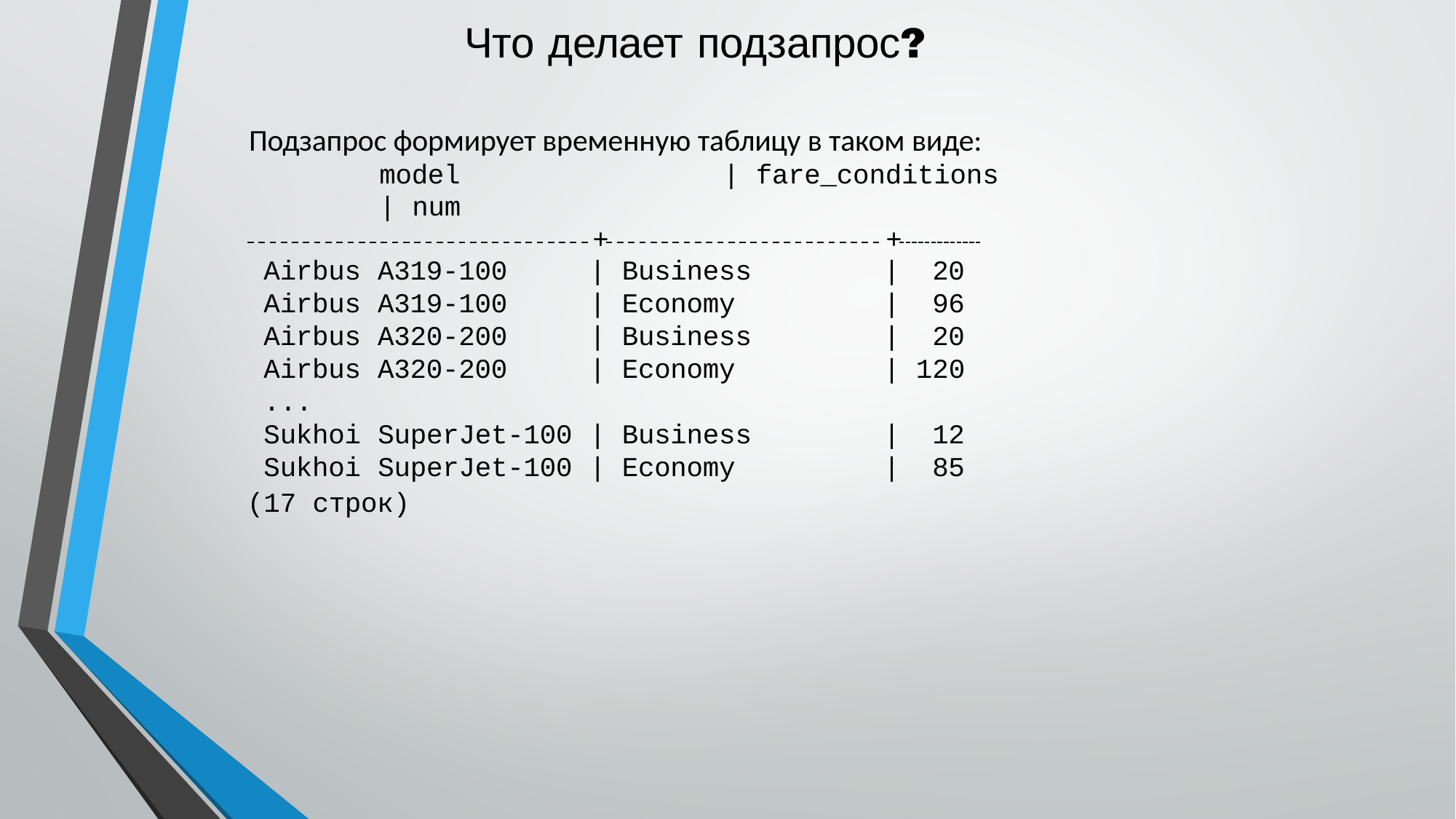

# Что делает подзапрос?
Подзапрос формирует временную таблицу в таком виде:
model	| fare_conditions | num
 	+	+

| Airbus | A319-100 | | | Business | | | 20 |
| --- | --- | --- | --- | --- | --- |
| Airbus | A319-100 | | | Economy | | | 96 |
| Airbus | A320-200 | | | Business | | | 20 |
| Airbus | A320-200 | | | Economy | | | 120 |
| ... |  |  |  |  |  |
| Sukhoi | SuperJet-100 | | | Business | | | 12 |
| Sukhoi | SuperJet-100 | | | Economy | | | 85 |
(17 строк)